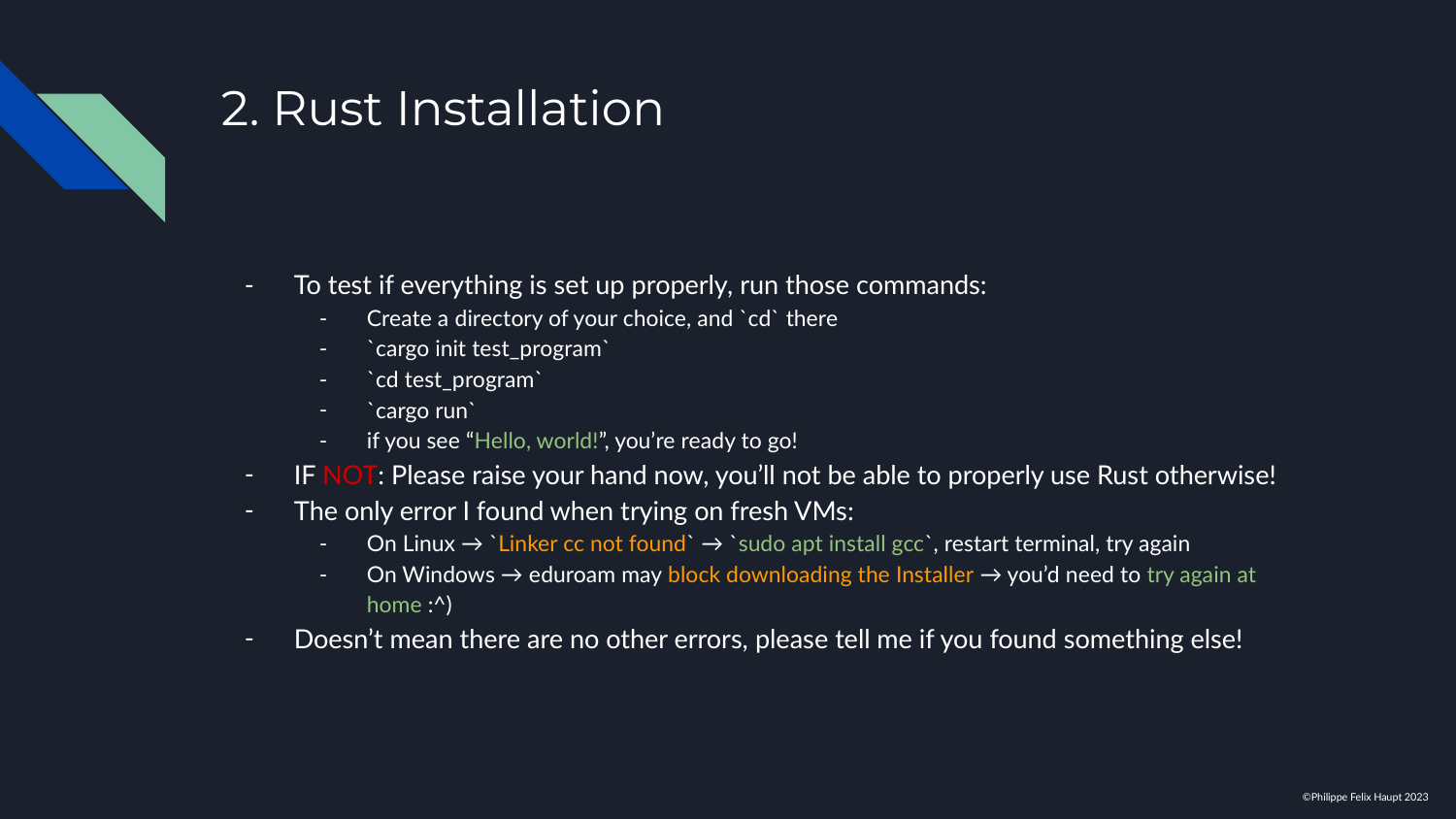

# 2. Rust Installation
To test if everything is set up properly, run those commands:
Create a directory of your choice, and `cd` there
`cargo init test_program`
`cd test_program`
`cargo run`
if you see “Hello, world!”, you’re ready to go!
IF NOT: Please raise your hand now, you’ll not be able to properly use Rust otherwise!
The only error I found when trying on fresh VMs:
On Linux → `Linker cc not found` → `sudo apt install gcc`, restart terminal, try again
On Windows → eduroam may block downloading the Installer → you’d need to try again at home :^)
Doesn’t mean there are no other errors, please tell me if you found something else!
©Philippe Felix Haupt 2023